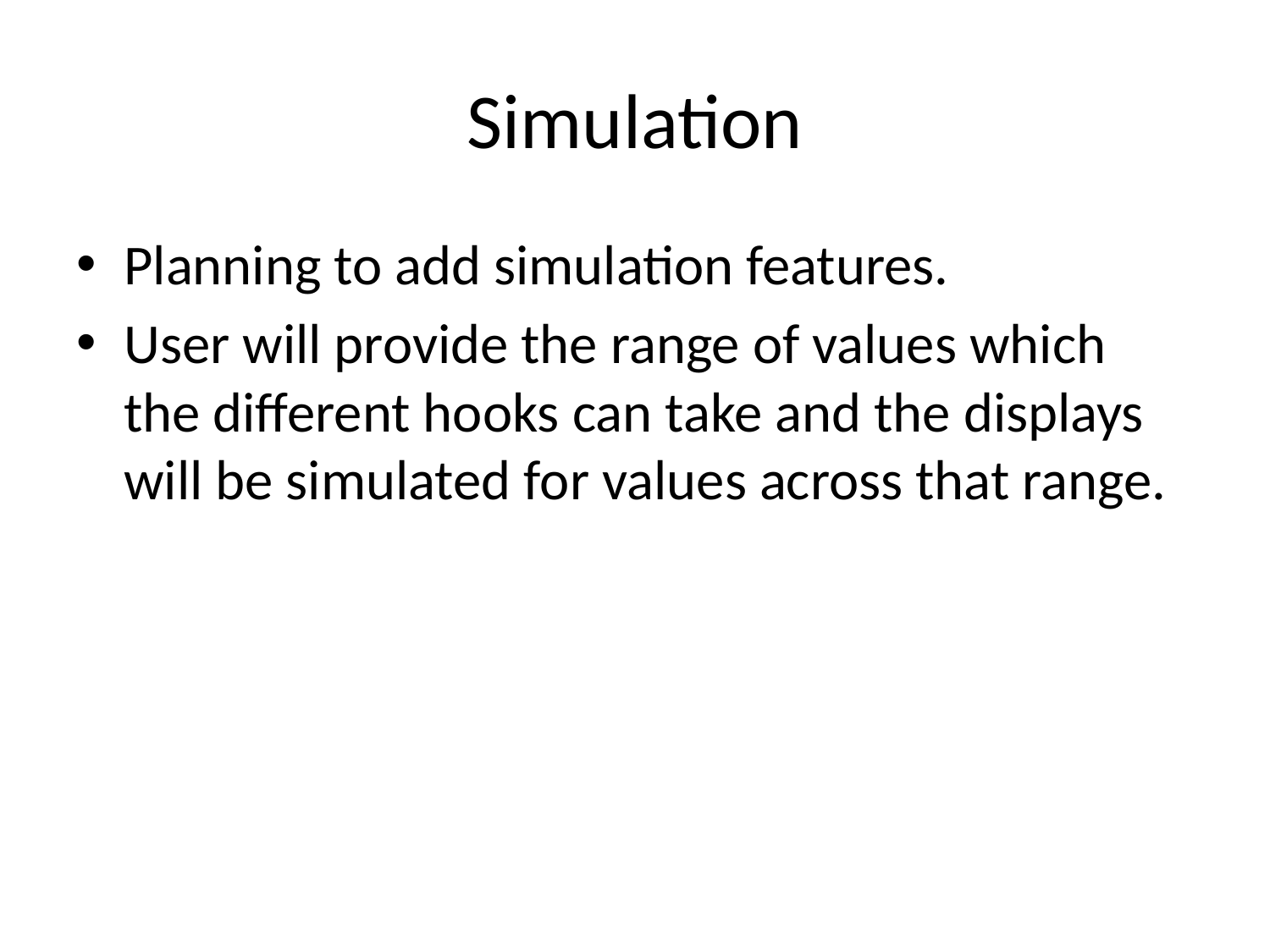

# Simulation
Planning to add simulation features.
User will provide the range of values which the different hooks can take and the displays will be simulated for values across that range.